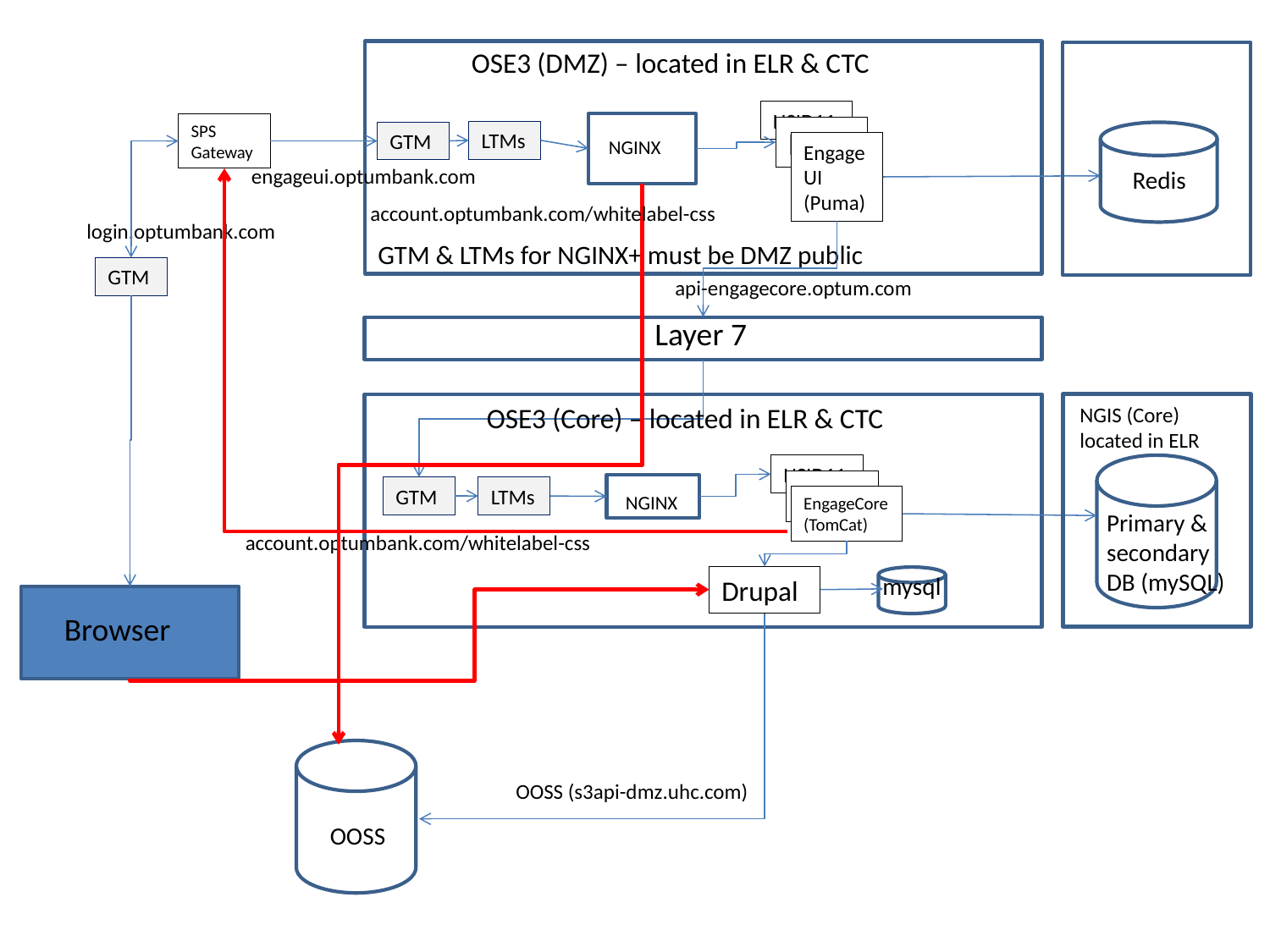

OSE3 (DMZ) – located in ELR & CTC

11111111 (ELR))
1111
HSID11

NGINX
SPS Gateway
HSID11
LTMs
GTM

EngageUI (Puma)
engageui.optumbank.com
Redis
account.optumbank.com/whitelabel-css
login.optumbank.com
GTM & LTMs for NGINX+ must be DMZ public
GTM
api-engagecore.optum.com
Layer 7

OSE3 (Core) – located in ELR & CTC
NGIS (Core)
located in ELR

HSID11
HSID11

NGINX
GTM
LTMs
EngageCore (TomCat)
Primary & secondary DB (mySQL)
account.optumbank.com/whitelabel-css
mysql
Drupal

Browser

OOSS (s3api-dmz.uhc.com)
OOSS